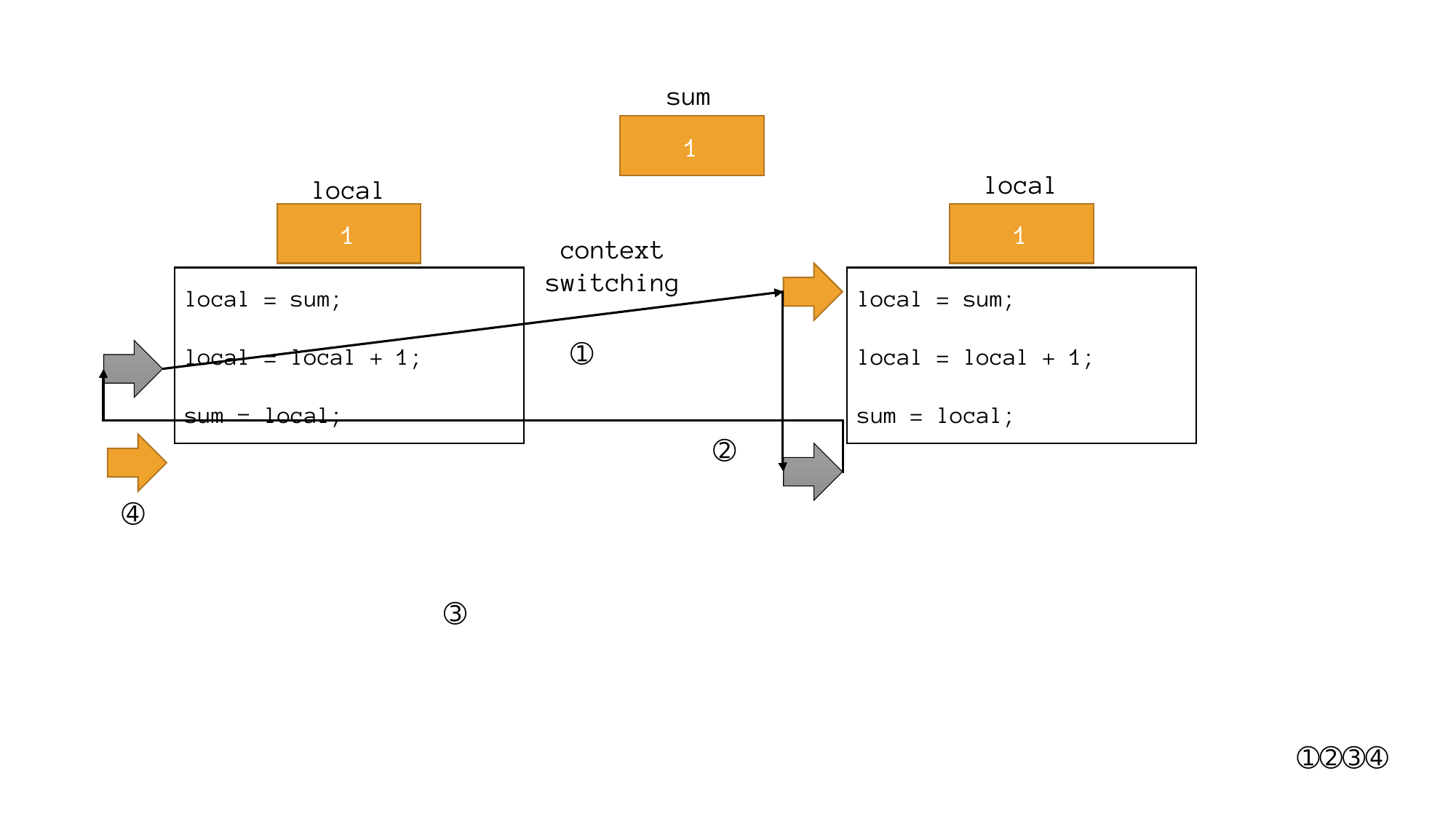

sum
1
local
local
1
1
context switching

local = sum;

local = local + 1;

sum = local;
local = sum;

local = local + 1;

sum = local;
➀

➁

➃
➂
➀➁➂➃